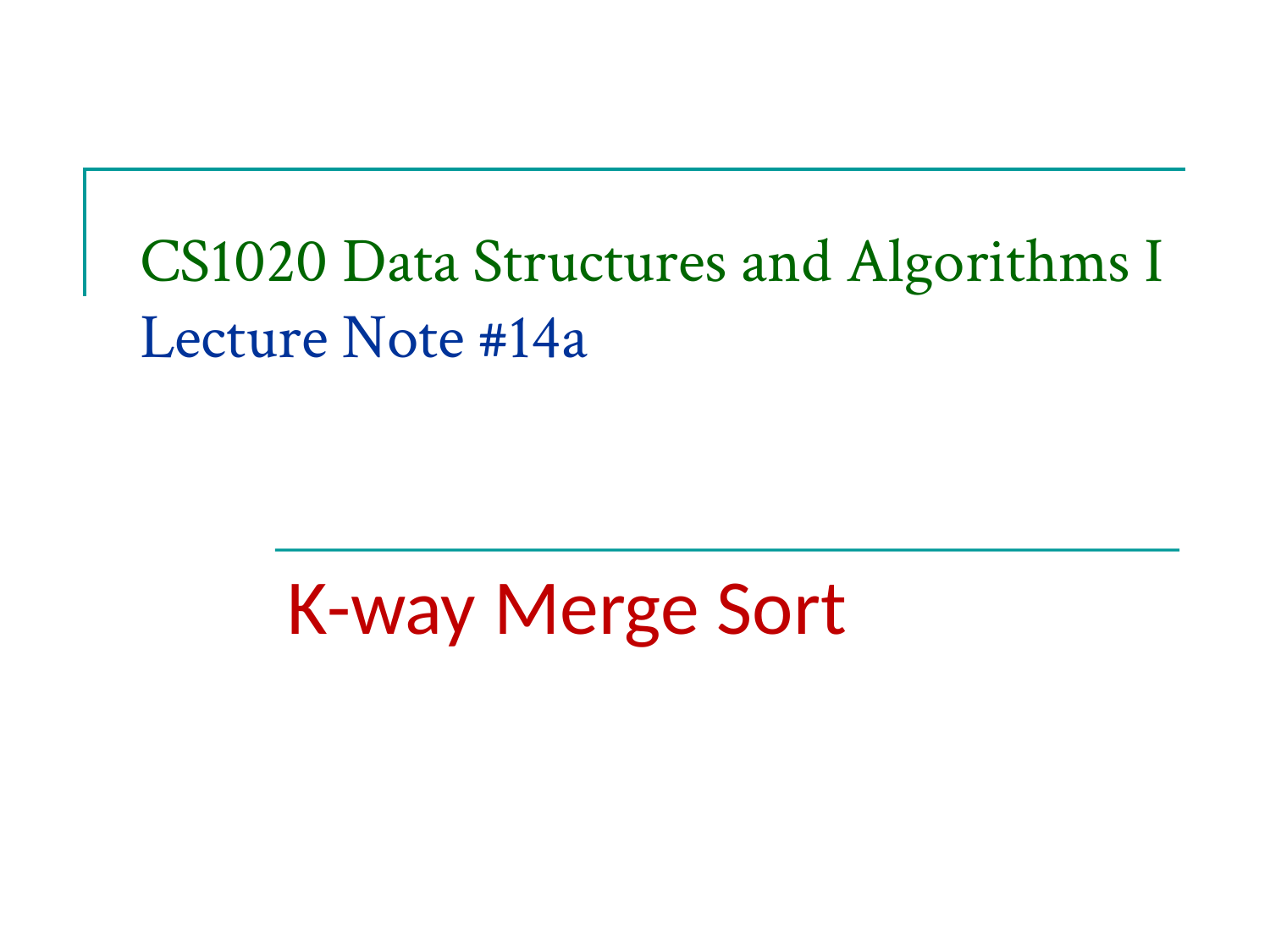

# CS1020 Data Structures and Algorithms I Lecture Note #14a
K-way Merge Sort